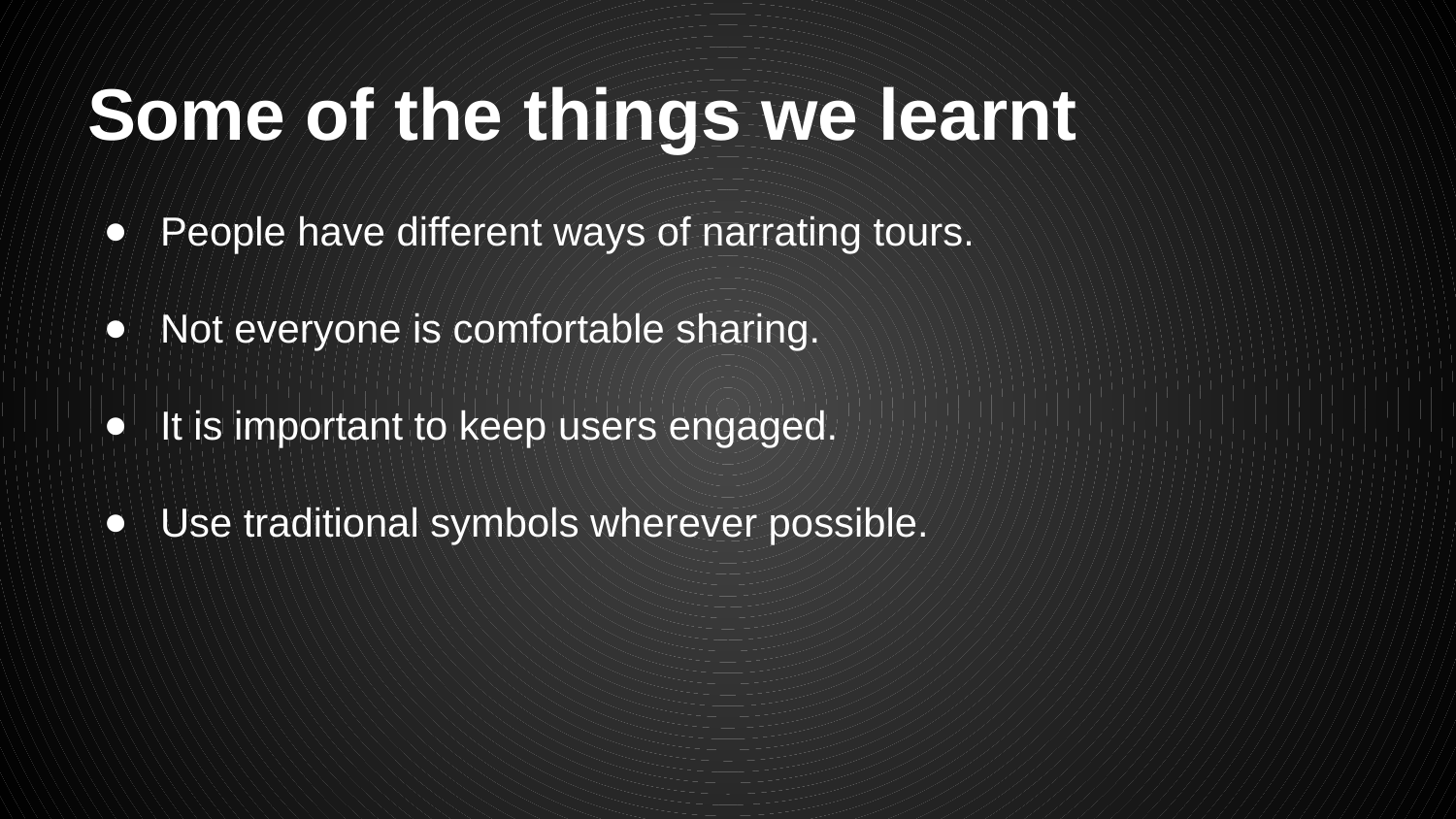

# Some of the things we learnt
People have different ways of narrating tours.

Not everyone is comfortable sharing.

It is important to keep users engaged.

Use traditional symbols wherever possible.